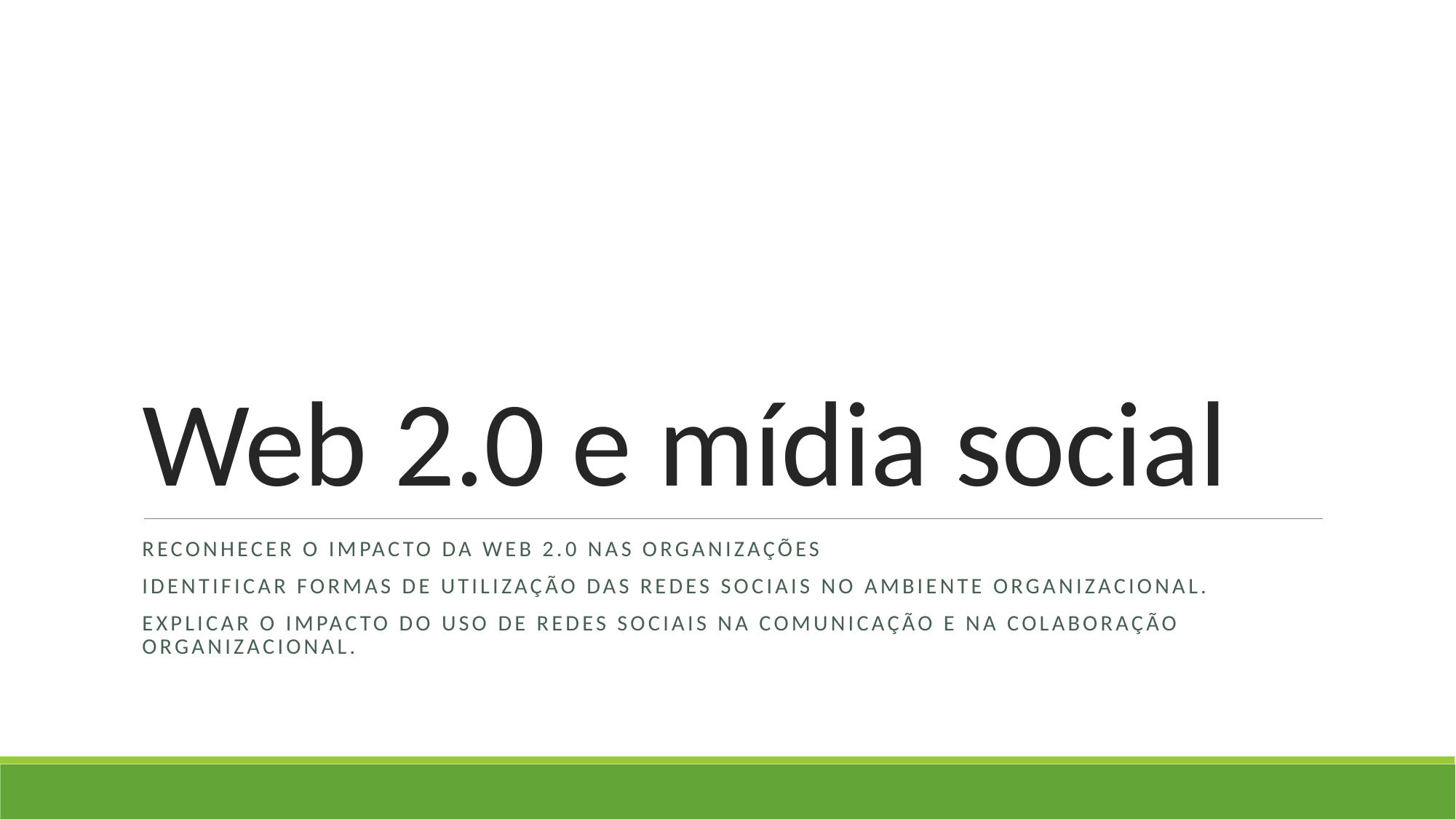

# Web 2.0 e mídia social
Reconhecer o impacto da web 2.0 nas organizações
Identificar formas de utilização das redes sociais no ambiente organizacional.
Explicar o impacto do uso de redes sociais na comunicação e na colaboração organizacional.